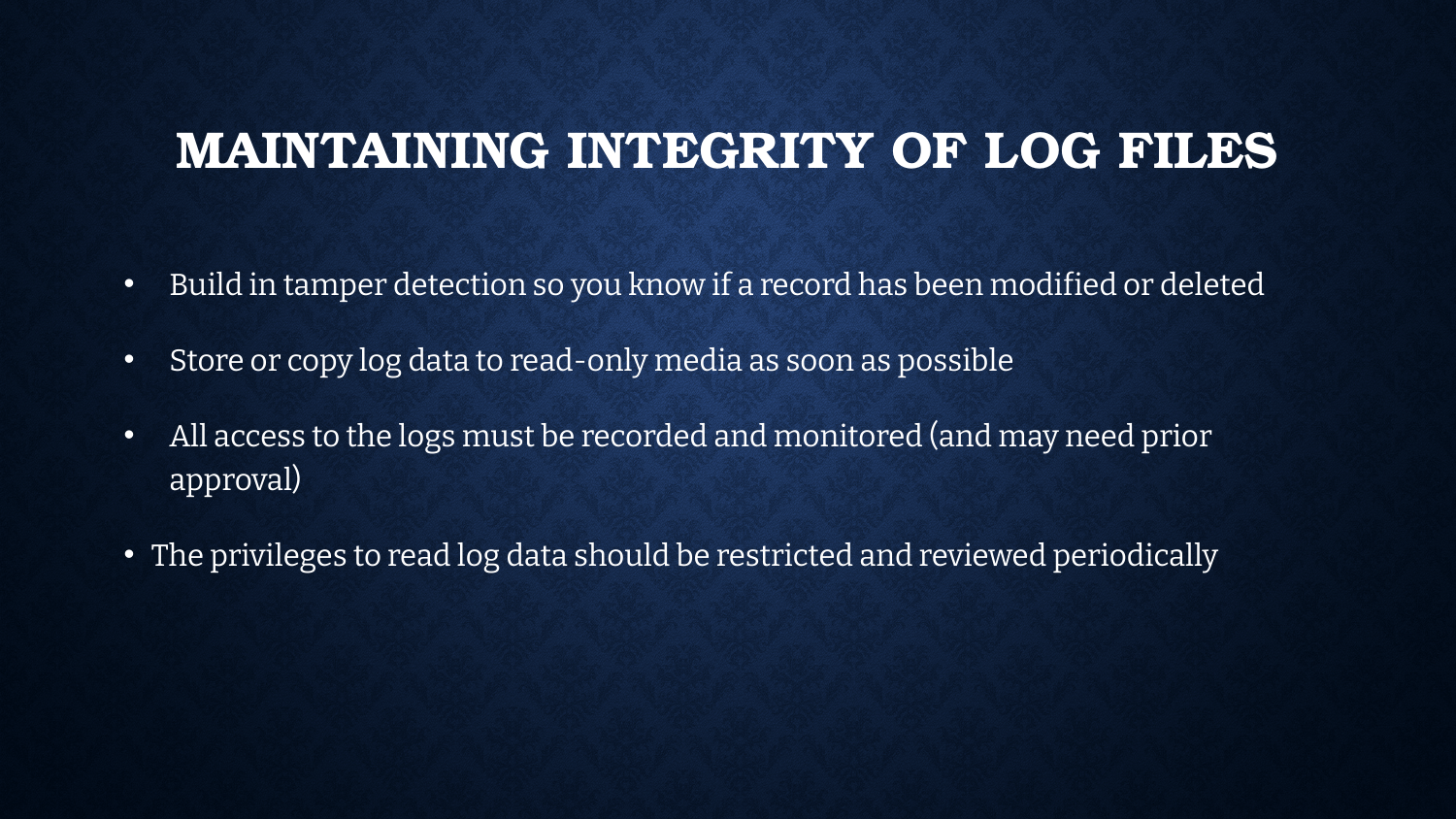

# Maintaining Integrity of Log files
Build in tamper detection so you know if a record has been modified or deleted
Store or copy log data to read-only media as soon as possible
All access to the logs must be recorded and monitored (and may need prior approval)
The privileges to read log data should be restricted and reviewed periodically